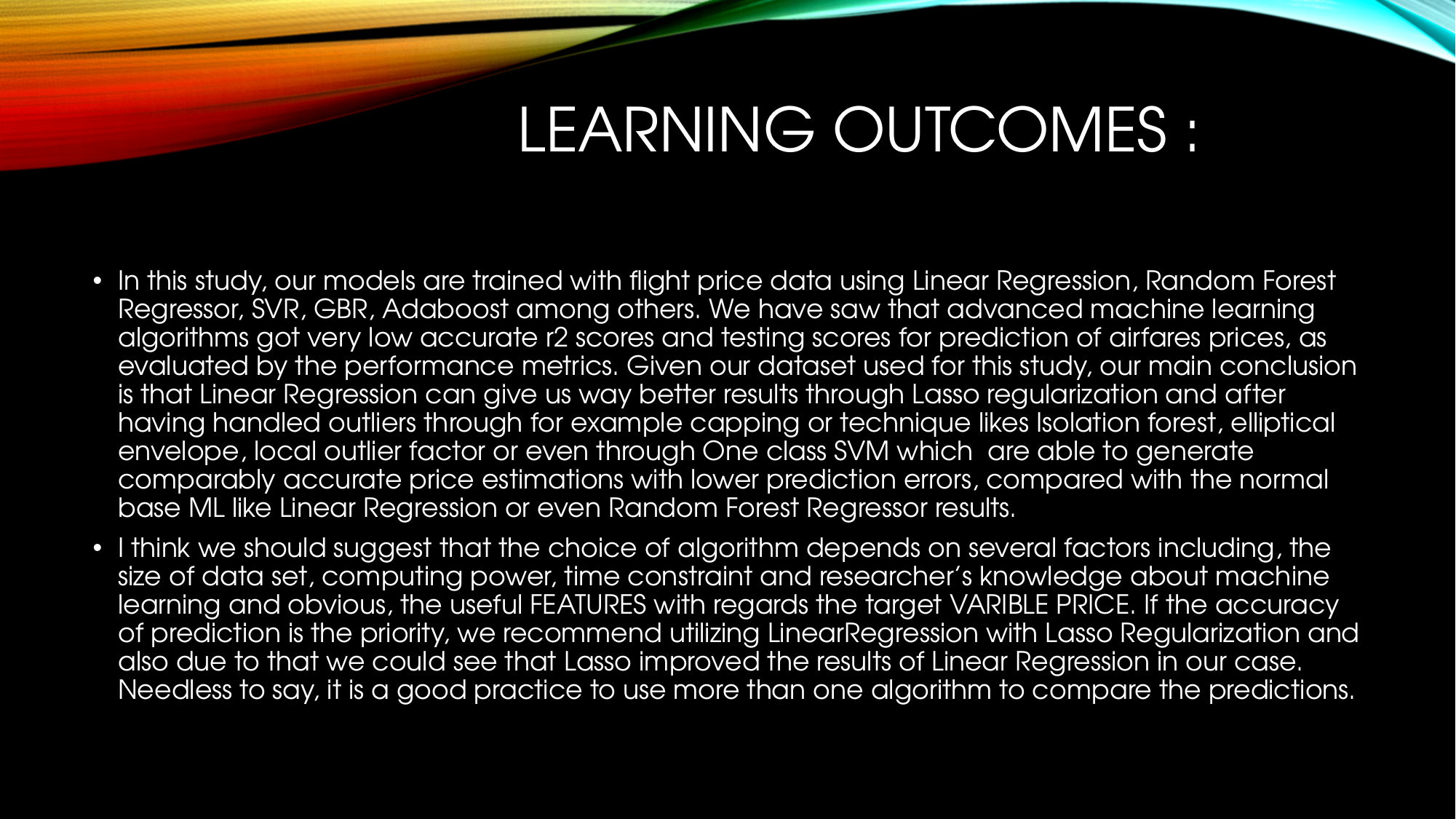

# Learning OUTCOMES :
In this study, our models are trained with flight price data using Linear Regression, Random Forest Regressor, SVR, GBR, Adaboost among others. We have saw that advanced machine learning algorithms got very low accurate r2 scores and testing scores for prediction of airfares prices, as evaluated by the performance metrics. Given our dataset used for this study, our main conclusion is that Linear Regression can give us way better results through Lasso regularization and after having handled outliers through for example capping or technique likes Isolation forest, elliptical envelope, local outlier factor or even through One class SVM which  are able to generate comparably accurate price estimations with lower prediction errors, compared with the normal base ML like Linear Regression or even Random Forest Regressor results.
I think we should suggest that the choice of algorithm depends on several factors including, the size of data set, computing power, time constraint and researcher’s knowledge about machine learning and obvious, the useful FEATURES with regards the target VARIBLE PRICE. If the accuracy of prediction is the priority, we recommend utilizing LinearRegression with Lasso Regularization and also due to that we could see that Lasso improved the results of Linear Regression in our case. Needless to say, it is a good practice to use more than one algorithm to compare the predictions.